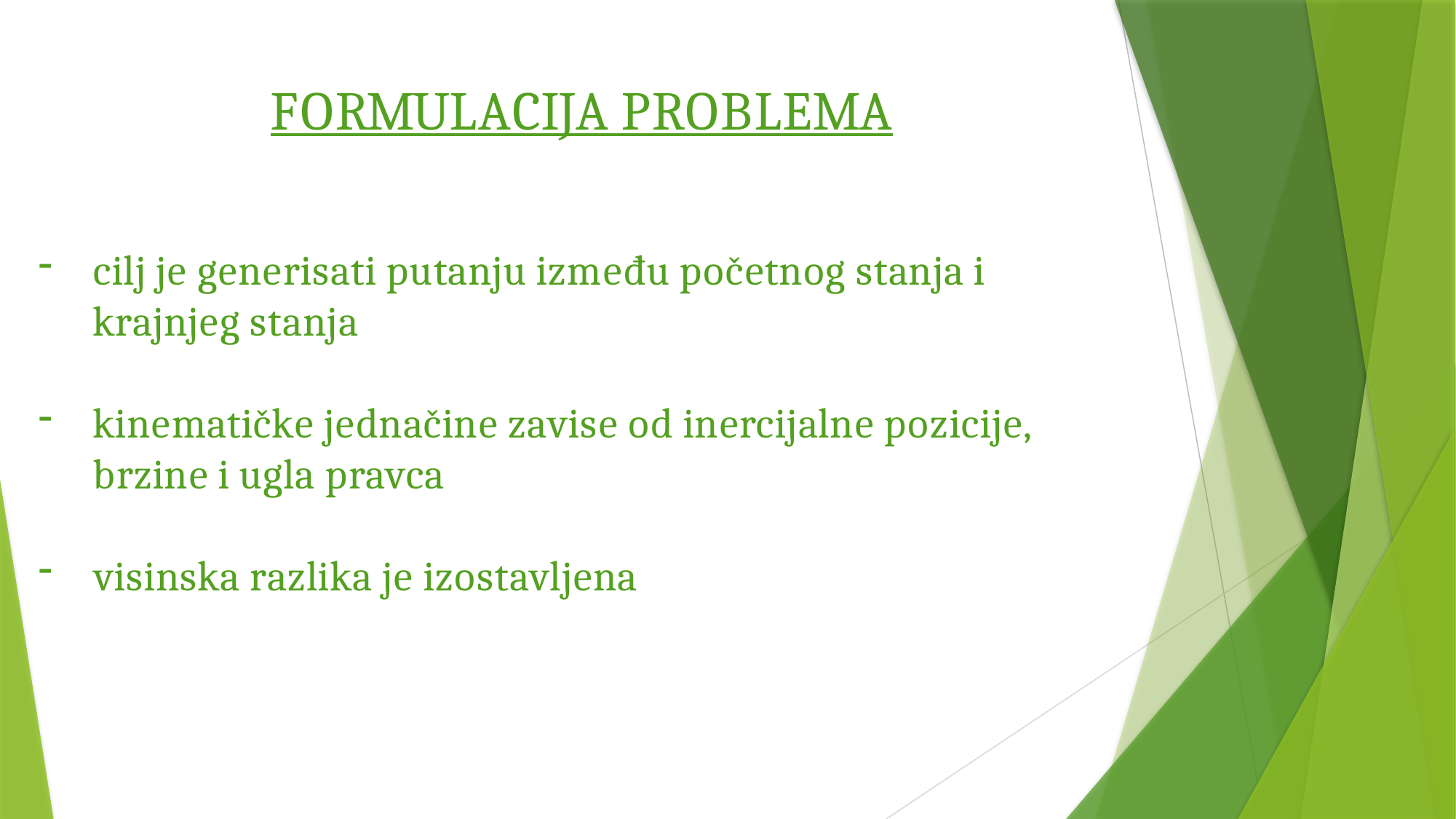

FORMULACIJA PROBLEMA

cilj je generisati putanju između početnog stanja i krajnjeg stanja

kinematičke jednačine zavise od inercijalne pozicije, brzine i ugla pravca

visinska razlika je izostavljena